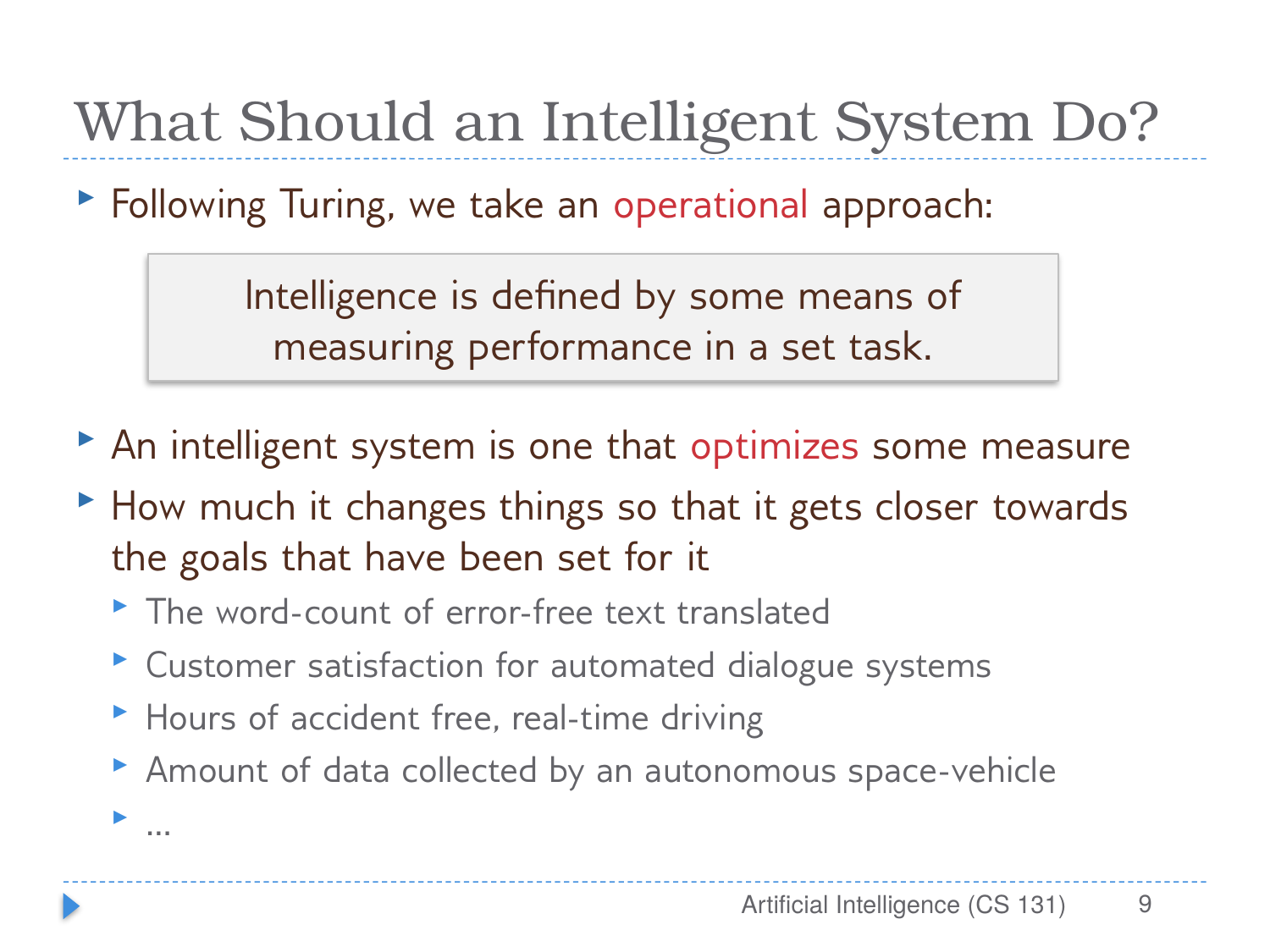

# What Should an Intelligent System Do?
Following Turing, we take an operational approach:

An intelligent system is one that optimizes some measure
How much it changes things so that it gets closer towards the goals that have been set for it
The word-count of error-free text translated
Customer satisfaction for automated dialogue systems
Hours of accident free, real-time driving
Amount of data collected by an autonomous space-vehicle
…
Intelligence is defined by some means of measuring performance in a set task.
9
Artificial Intelligence (CS 131)